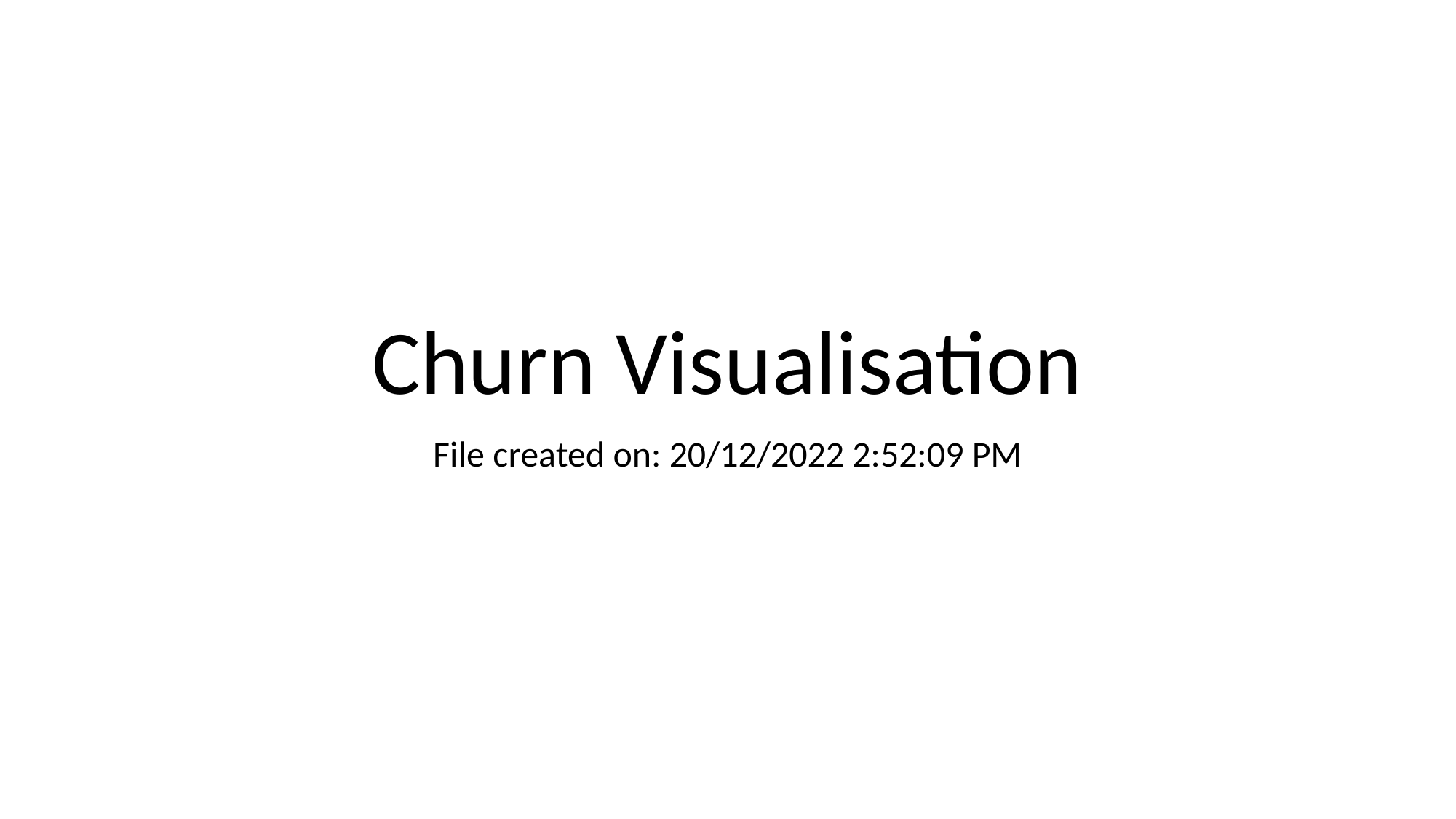

# Churn Visualisation
File created on: 20/12/2022 2:52:09 PM